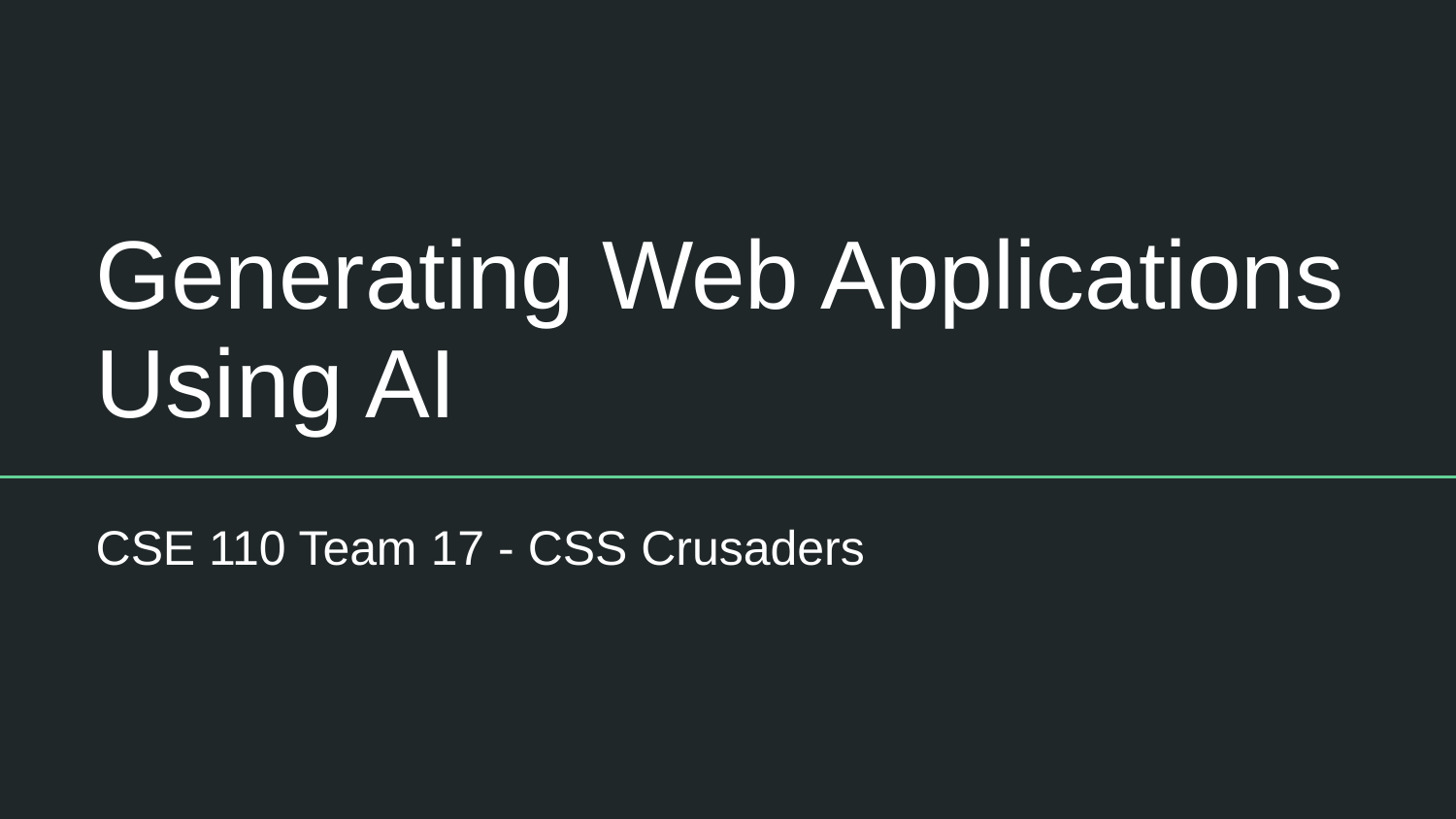

# Generating Web Applications Using AI
CSE 110 Team 17 - CSS Crusaders